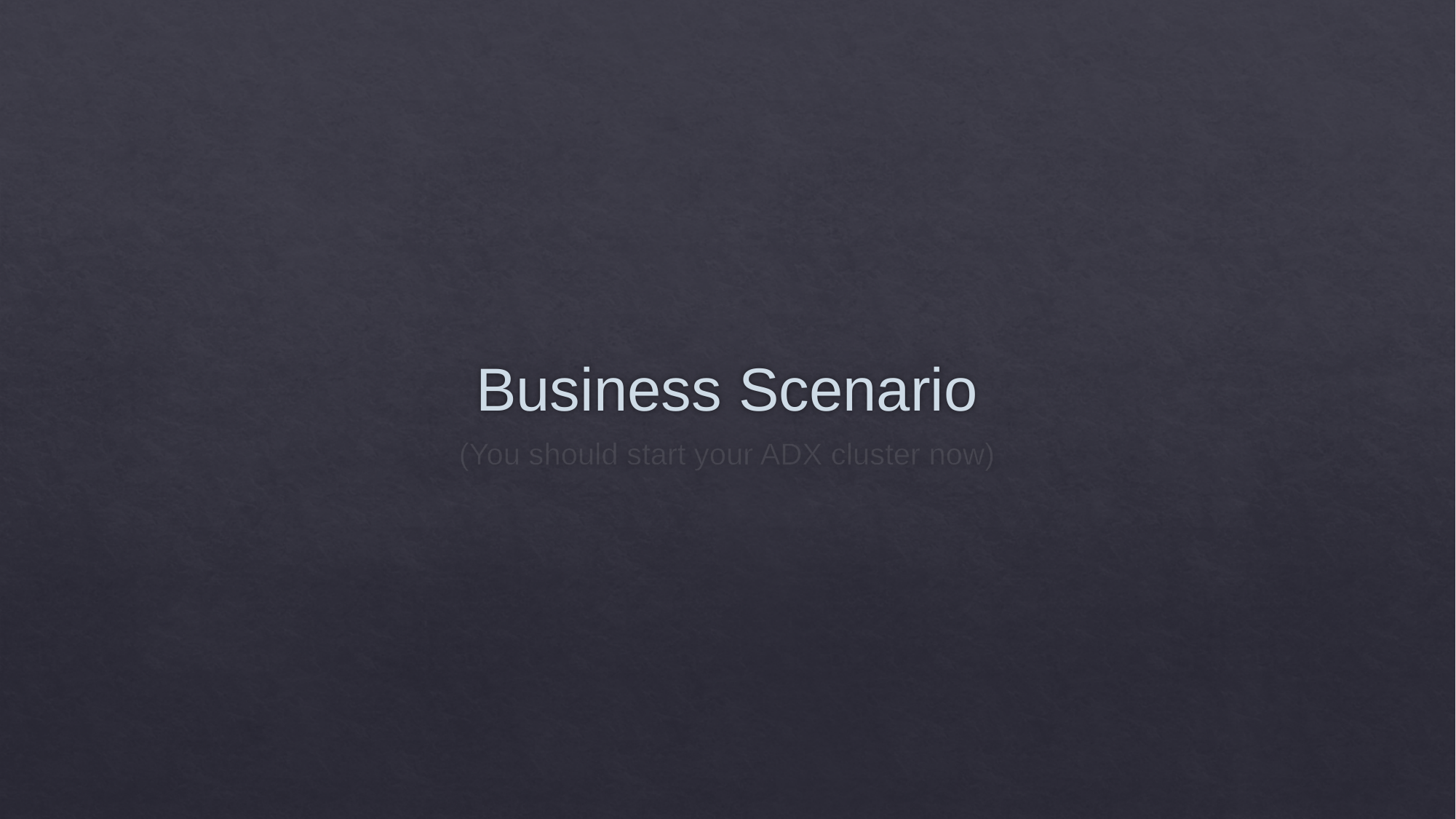

# Business Scenario
(You should start your ADX cluster now)